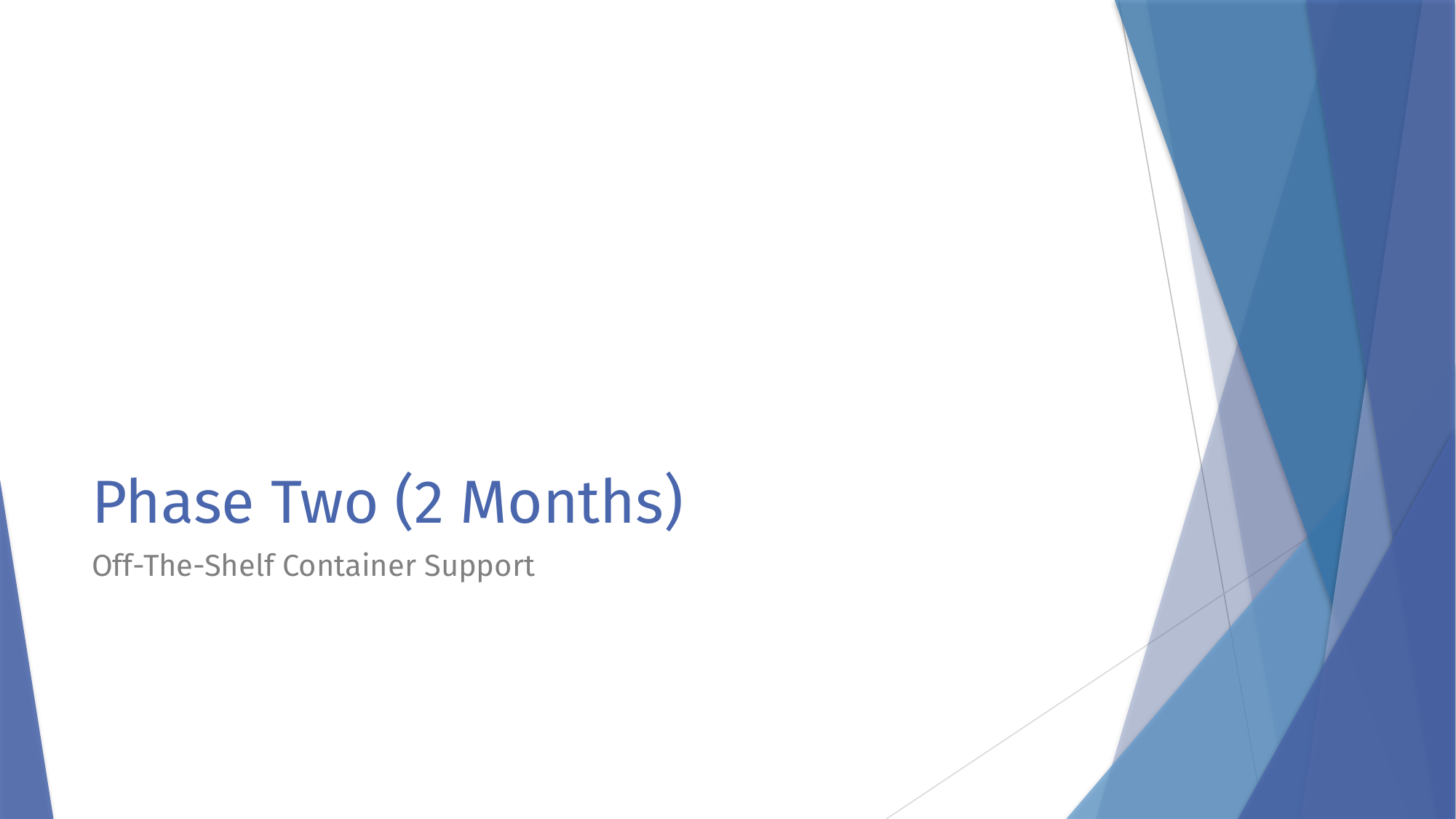

# Phase Two (2 Months)
Off-The-Shelf Container Support